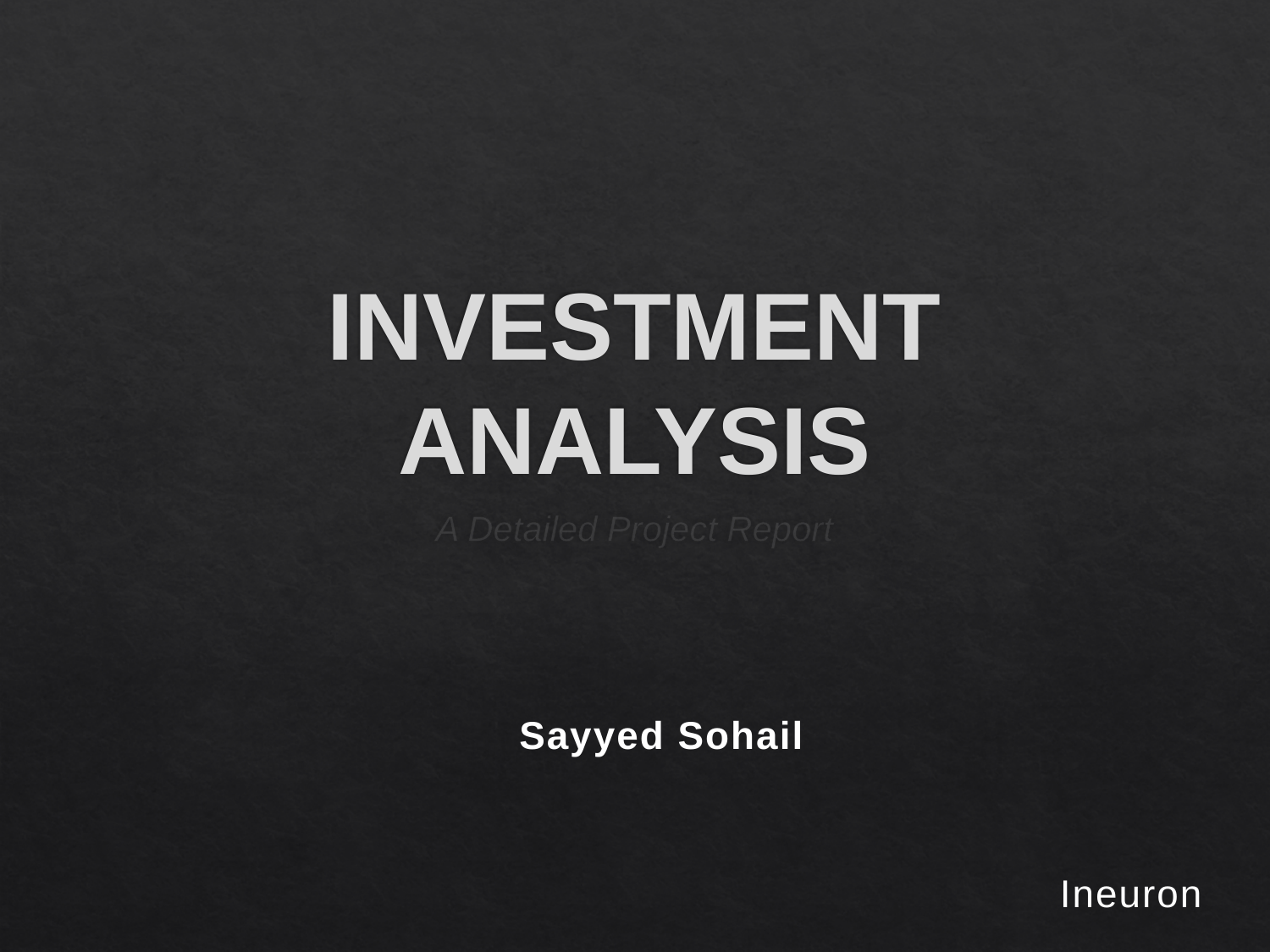

# INVESTMENT ANALYSIS
A Detailed Project Report
Sayyed Sohail
Ineuron